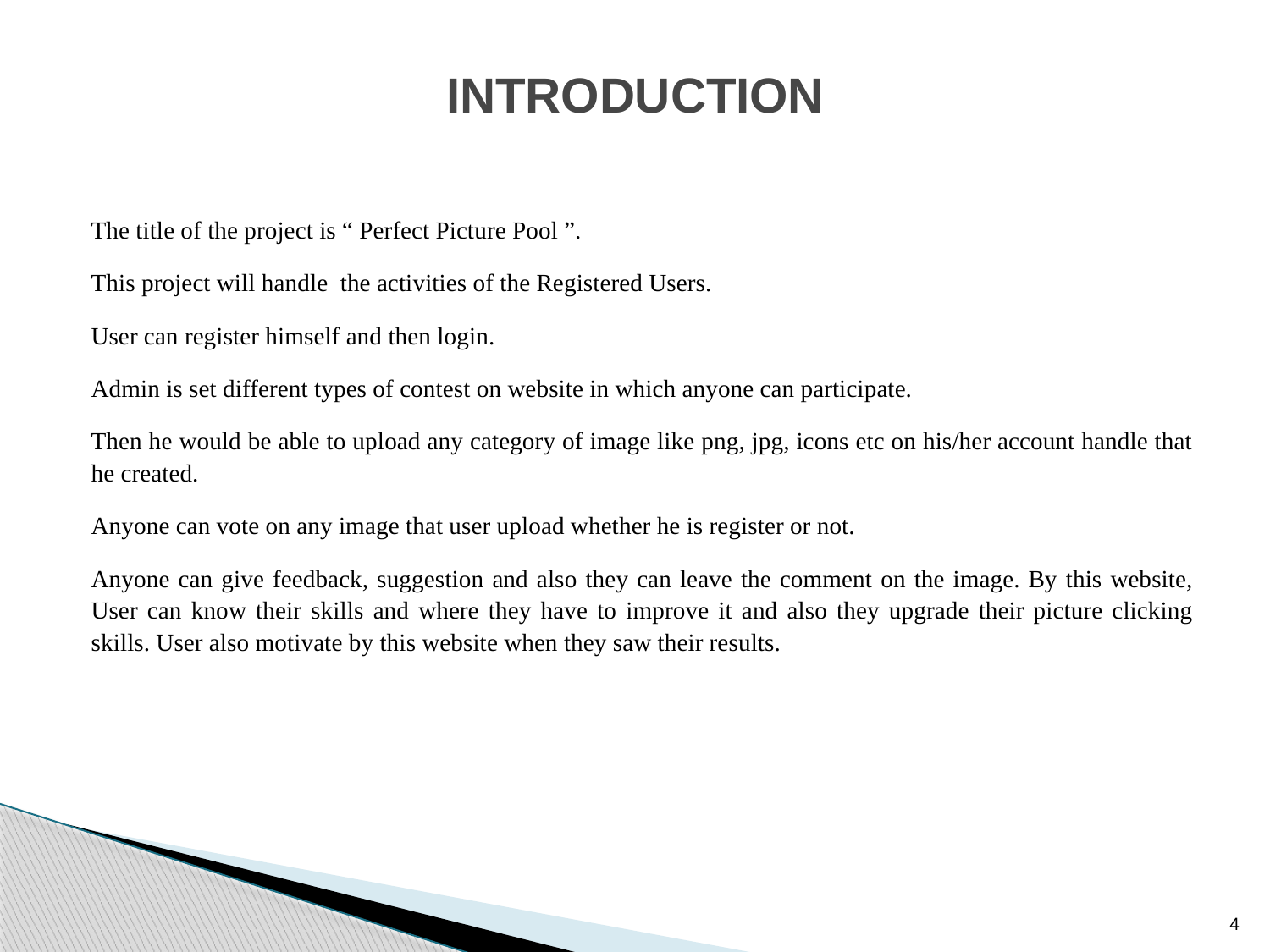

# INTRODUCTION
The title of the project is “ Perfect Picture Pool ”.
This project will handle  the activities of the Registered Users.
User can register himself and then login.
Admin is set different types of contest on website in which anyone can participate.
Then he would be able to upload any category of image like png, jpg, icons etc on his/her account handle that he created.
Anyone can vote on any image that user upload whether he is register or not.
Anyone can give feedback, suggestion and also they can leave the comment on the image. By this website, User can know their skills and where they have to improve it and also they upgrade their picture clicking skills. User also motivate by this website when they saw their results.
4